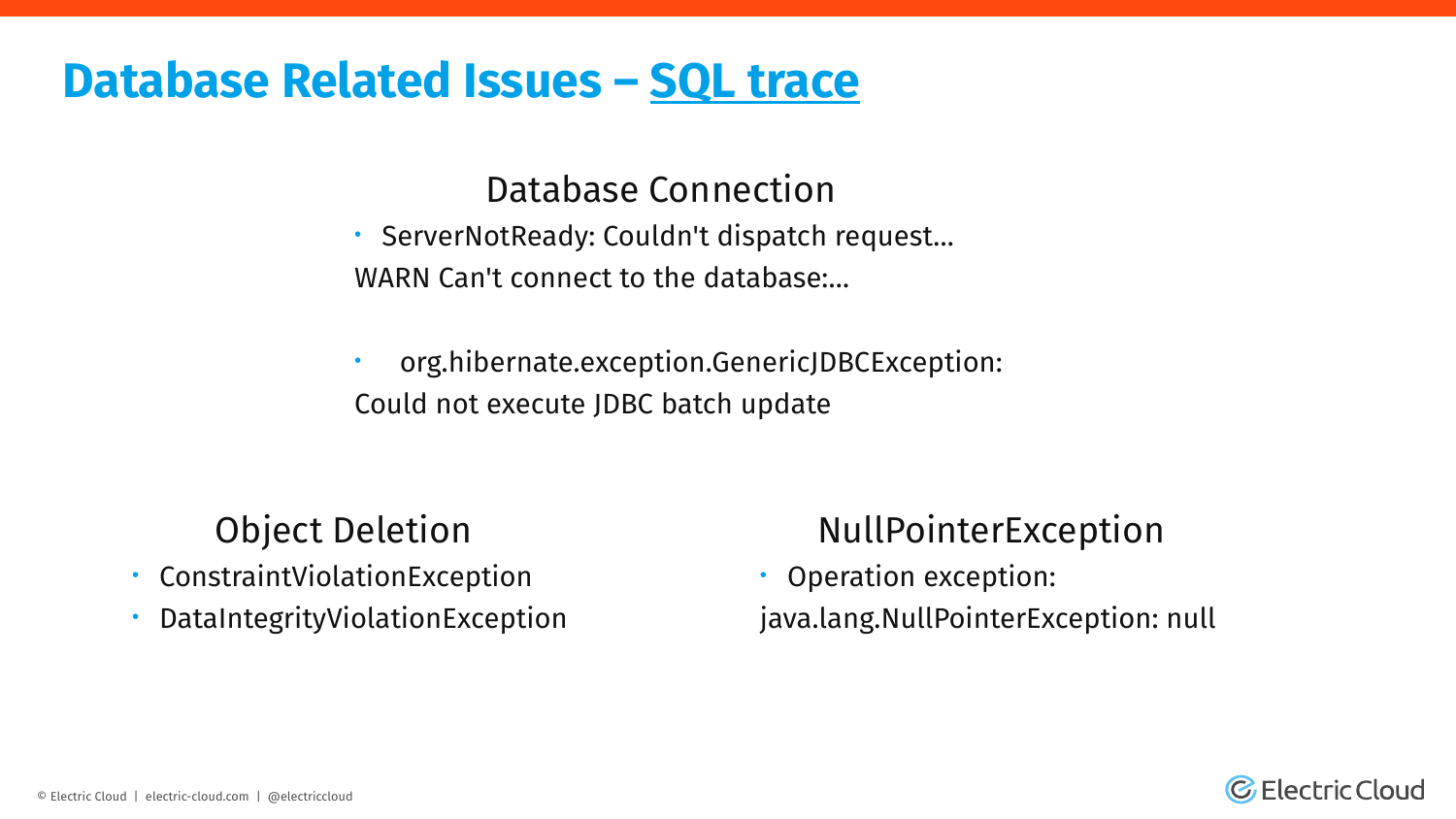

# Database Related Issues – SQL trace
Database Connection
ServerNotReady: Couldn't dispatch request…
WARN Can't connect to the database:…

org.hibernate.exception.GenericJDBCException:
Could not execute JDBC batch update
Object Deletion
ConstraintViolationException
DataIntegrityViolationException
NullPointerException
Operation exception:
java.lang.NullPointerException: null